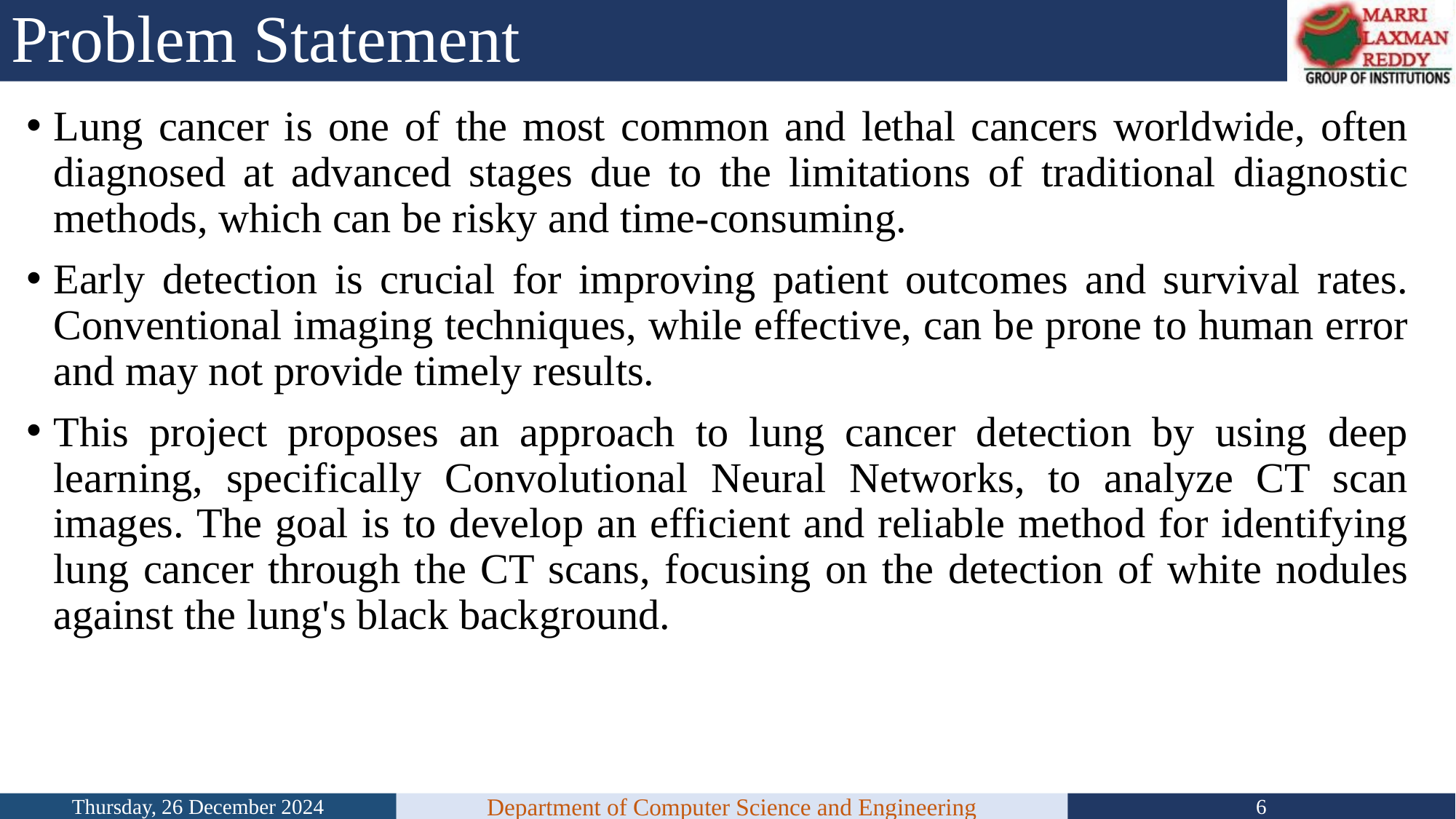

# Problem Statement
Lung cancer is one of the most common and lethal cancers worldwide, often diagnosed at advanced stages due to the limitations of traditional diagnostic methods, which can be risky and time-consuming.
Early detection is crucial for improving patient outcomes and survival rates. Conventional imaging techniques, while effective, can be prone to human error and may not provide timely results.
This project proposes an approach to lung cancer detection by using deep learning, specifically Convolutional Neural Networks, to analyze CT scan images. The goal is to develop an efficient and reliable method for identifying lung cancer through the CT scans, focusing on the detection of white nodules against the lung's black background.